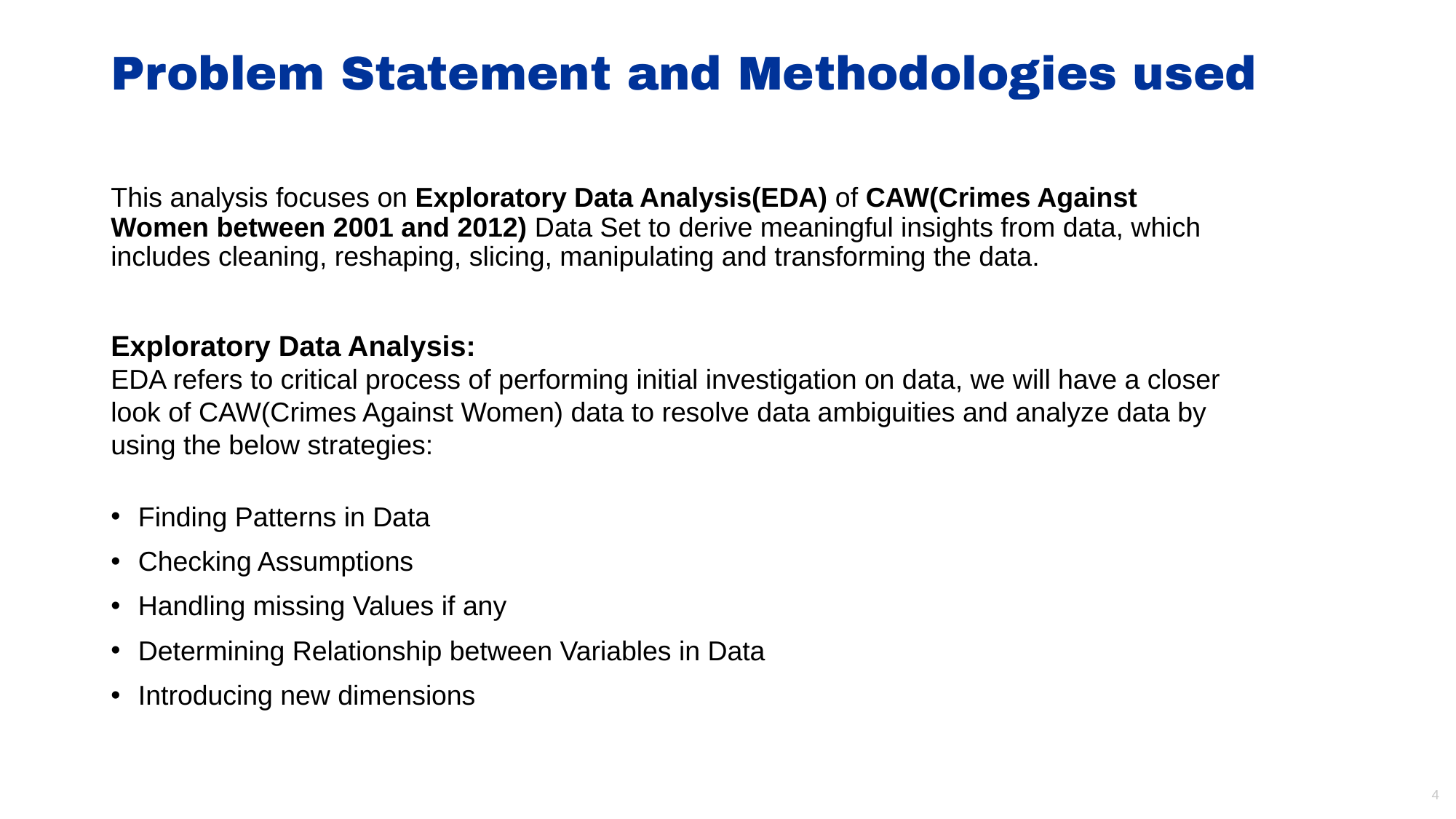

# Problem Statement and Methodologies used
This analysis focuses on Exploratory Data Analysis(EDA) of CAW(Crimes Against Women between 2001 and 2012) Data Set to derive meaningful insights from data, which includes cleaning, reshaping, slicing, manipulating and transforming the data.

Exploratory Data Analysis:
EDA refers to critical process of performing initial investigation on data, we will have a closer look of CAW(Crimes Against Women) data to resolve data ambiguities and analyze data by using the below strategies:
Finding Patterns in Data
Checking Assumptions
Handling missing Values if any
Determining Relationship between Variables in Data
Introducing new dimensions

4